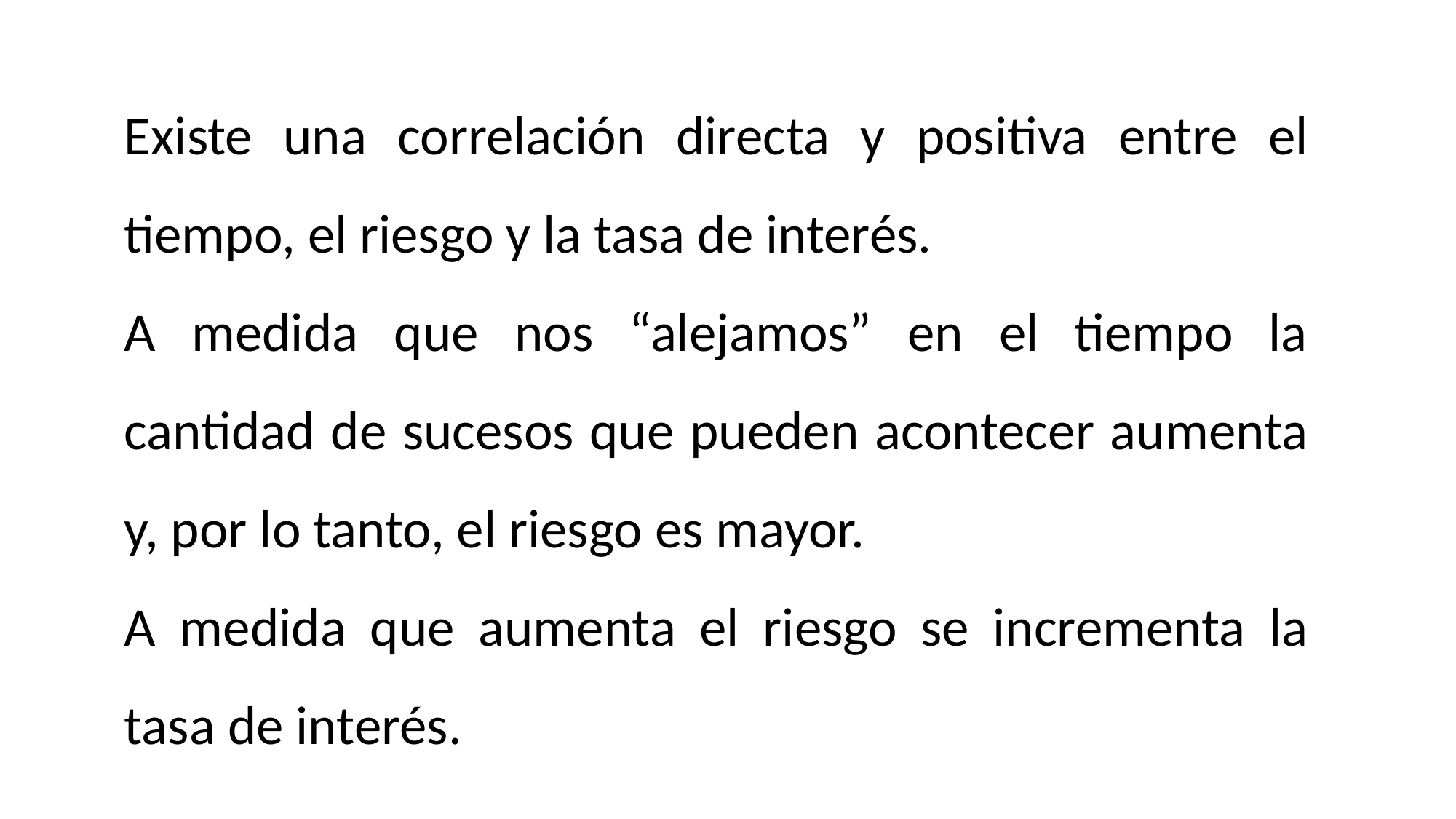

Existe una correlación directa y positiva entre el tiempo, el riesgo y la tasa de interés.
A medida que nos “alejamos” en el tiempo la cantidad de sucesos que pueden acontecer aumenta y, por lo tanto, el riesgo es mayor.
A medida que aumenta el riesgo se incrementa la tasa de interés.